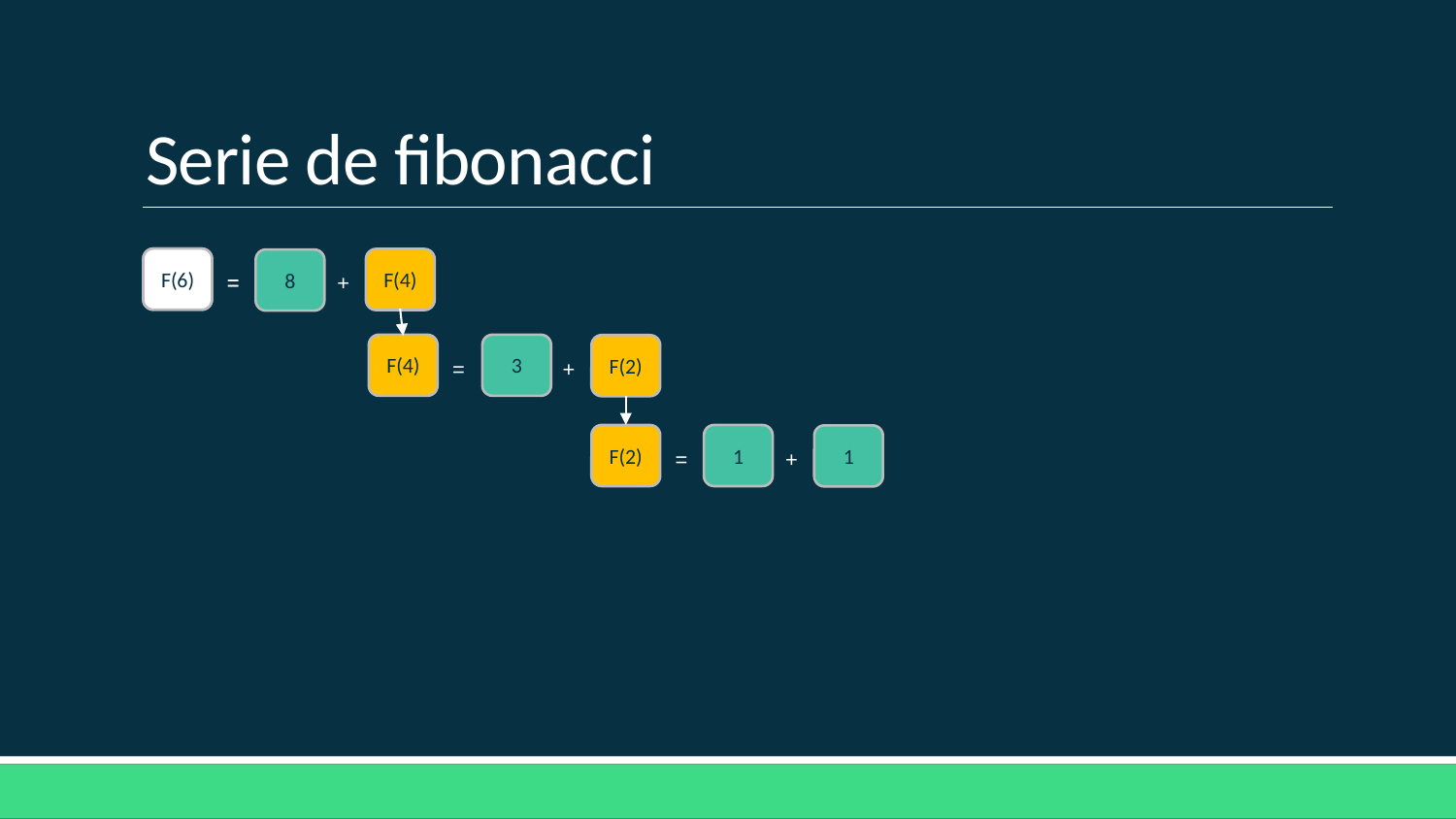

# Serie de fibonacci
F(6)
F(6)
F(4)
8
=
=
+
3
F(4)
F(2)
=
+
F(2)
1
1
=
+